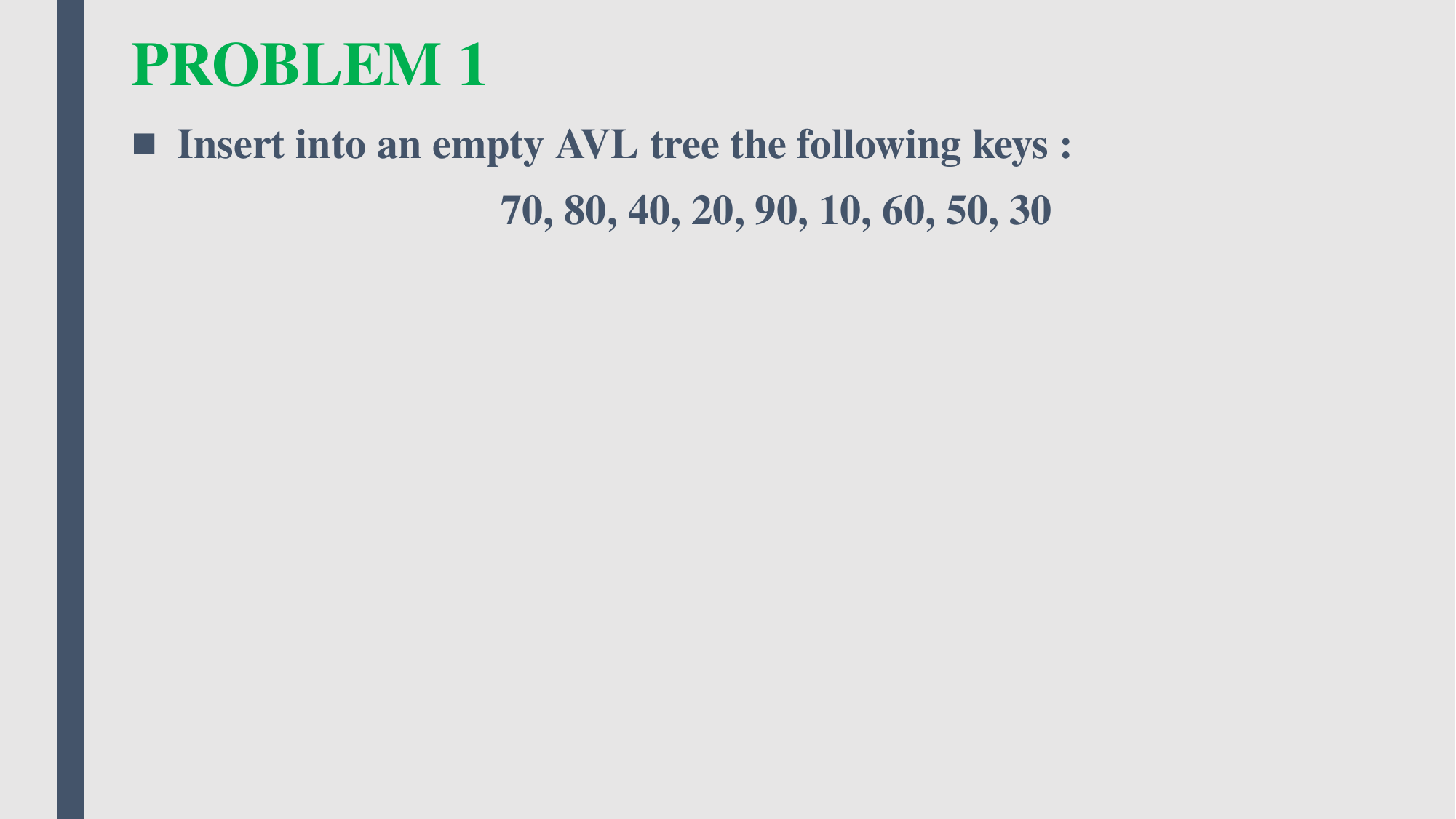

# PROBLEM 1
Insert into an empty AVL tree the following keys :
70, 80, 40, 20, 90, 10, 60, 50, 30